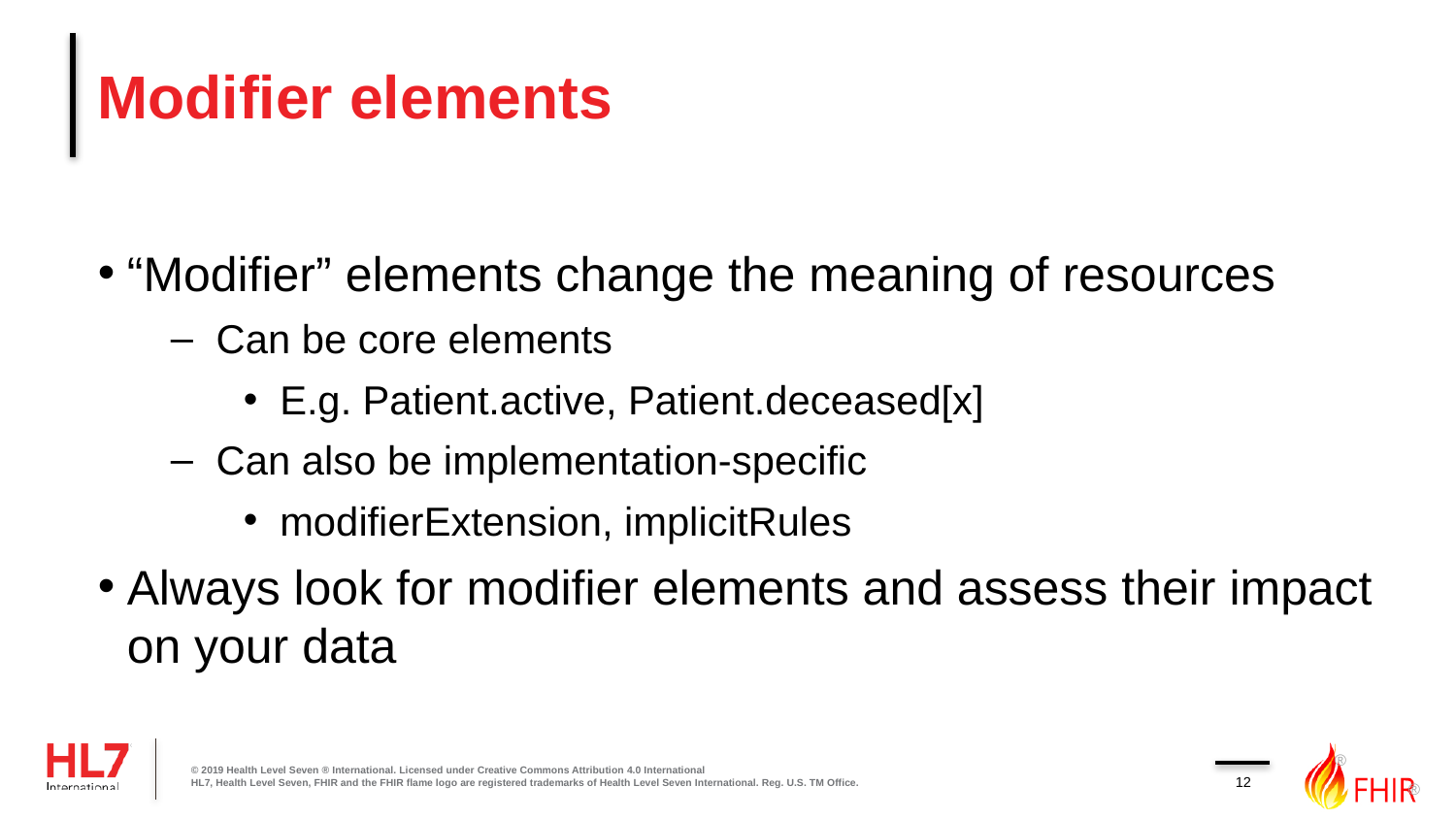

# Modifier elements
“Modifier” elements change the meaning of resources
Can be core elements
E.g. Patient.active, Patient.deceased[x]
Can also be implementation-specific
modifierExtension, implicitRules
Always look for modifier elements and assess their impact on your data
12
© 2019 Health Level Seven ® International. Licensed under Creative Commons Attribution 4.0 International
HL7, Health Level Seven, FHIR and the FHIR flame logo are registered trademarks of Health Level Seven International. Reg. U.S. TM Office.